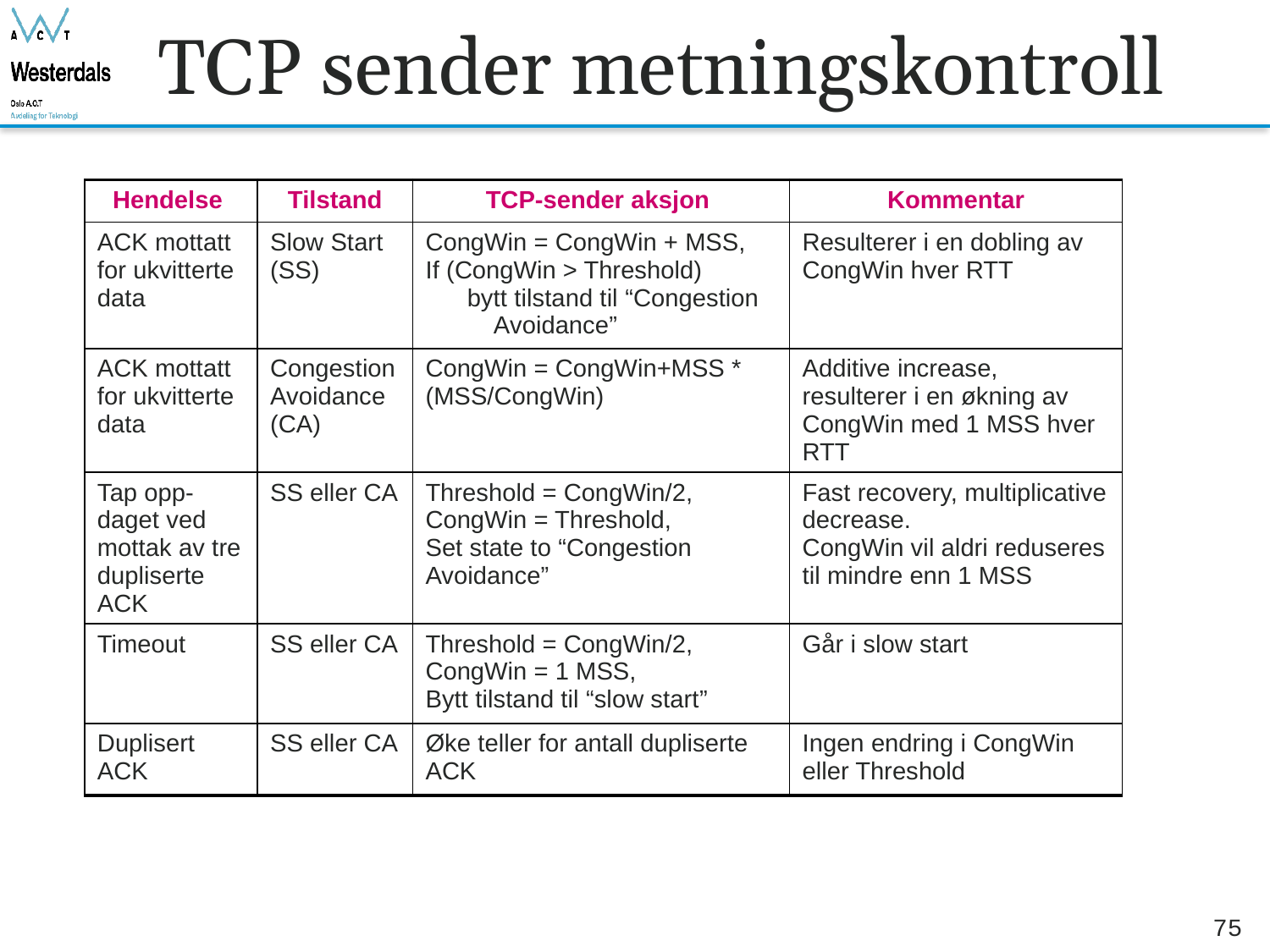

# TCP sender metningskontroll
| Hendelse | Tilstand | TCP-sender aksjon | Kommentar |
| --- | --- | --- | --- |
| ACK mottatt for ukvitterte data | Slow Start (SS) | CongWin = CongWin + MSS, If (CongWin > Threshold) bytt tilstand til “Congestion Avoidance” | Resulterer i en dobling av CongWin hver RTT |
| ACK mottatt for ukvitterte data | Congestion Avoidance (CA) | CongWin = CongWin+MSS \* (MSS/CongWin) | Additive increase, resulterer i en økning av CongWin med 1 MSS hver RTT |
| Tap opp-daget ved mottak av tre dupliserte ACK | SS eller CA | Threshold = CongWin/2, CongWin = Threshold, Set state to “Congestion Avoidance” | Fast recovery, multiplicative decrease. CongWin vil aldri reduseres til mindre enn 1 MSS |
| Timeout | SS eller CA | Threshold = CongWin/2, CongWin = 1 MSS, Bytt tilstand til “slow start” | Går i slow start |
| Duplisert ACK | SS eller CA | Øke teller for antall dupliserte ACK | Ingen endring i CongWin eller Threshold |
75